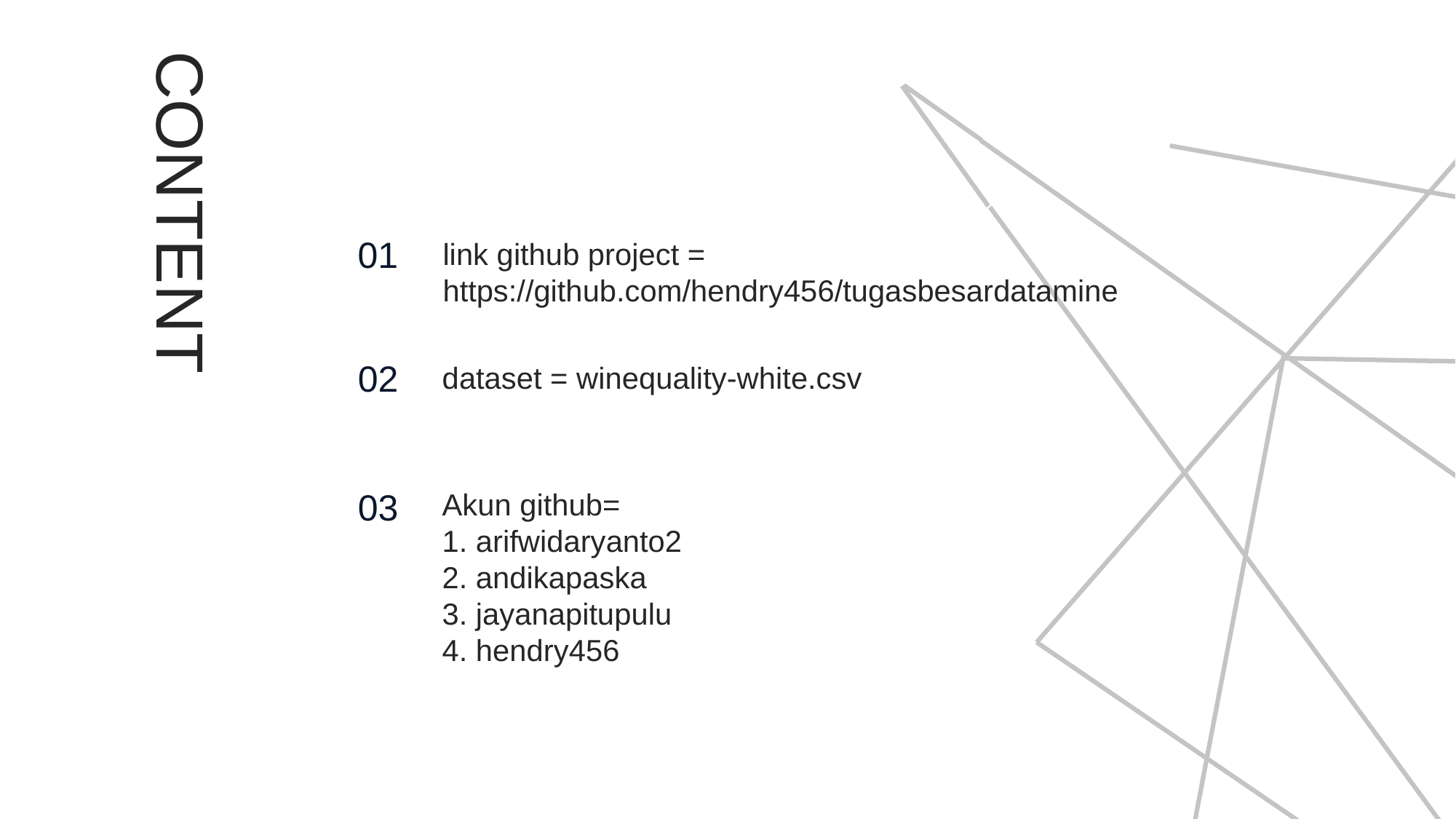

CONTENT
01
link github project =
https://github.com/hendry456/tugasbesardatamine
02
dataset = winequality-white.csv
03
Akun github=
1. arifwidaryanto2
2. andikapaska
3. jayanapitupulu
4. hendry456